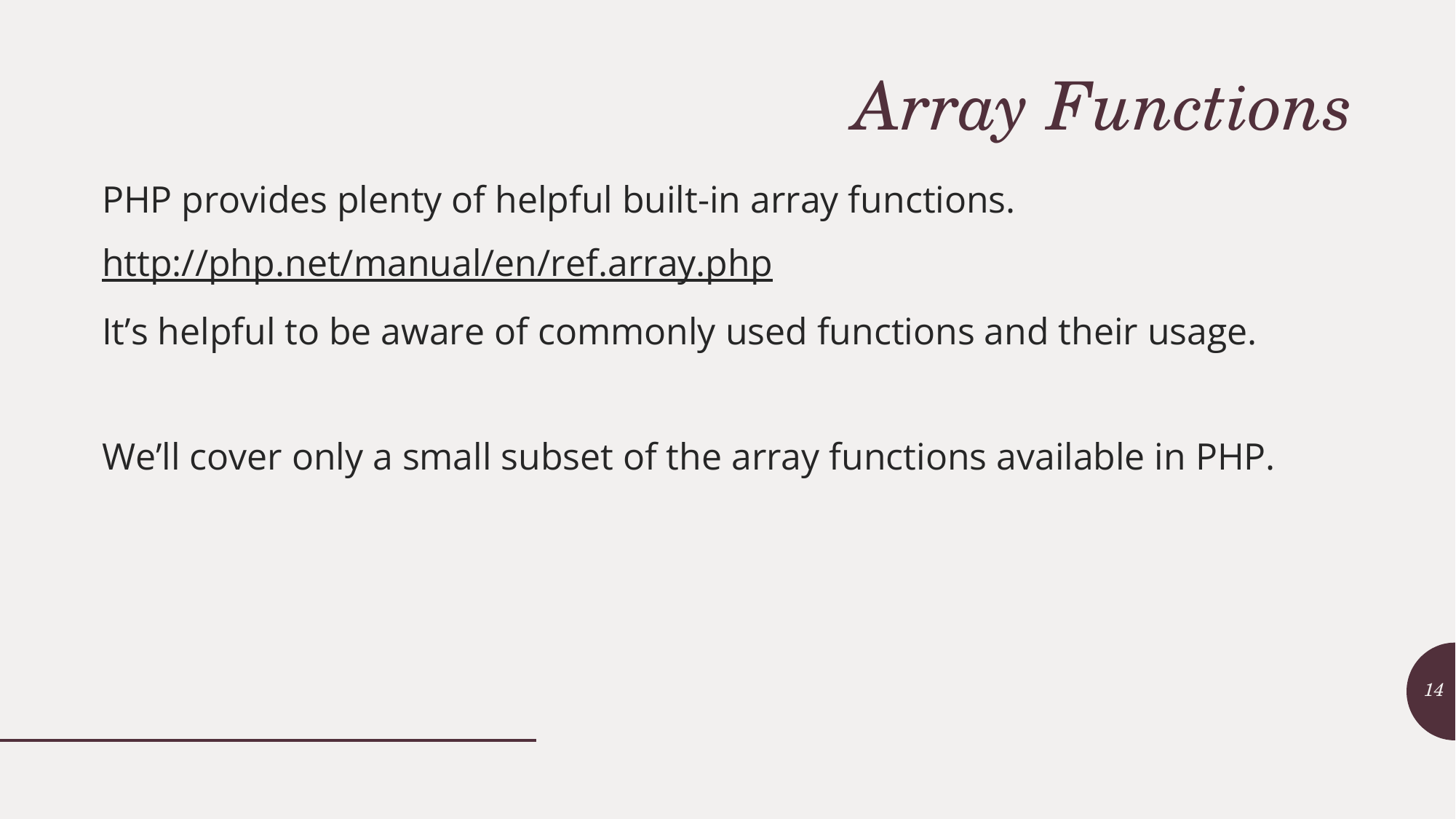

# Array Functions
PHP provides plenty of helpful built-in array functions.
http://php.net/manual/en/ref.array.php
It’s helpful to be aware of commonly used functions and their usage.

We’ll cover only a small subset of the array functions available in PHP.
14